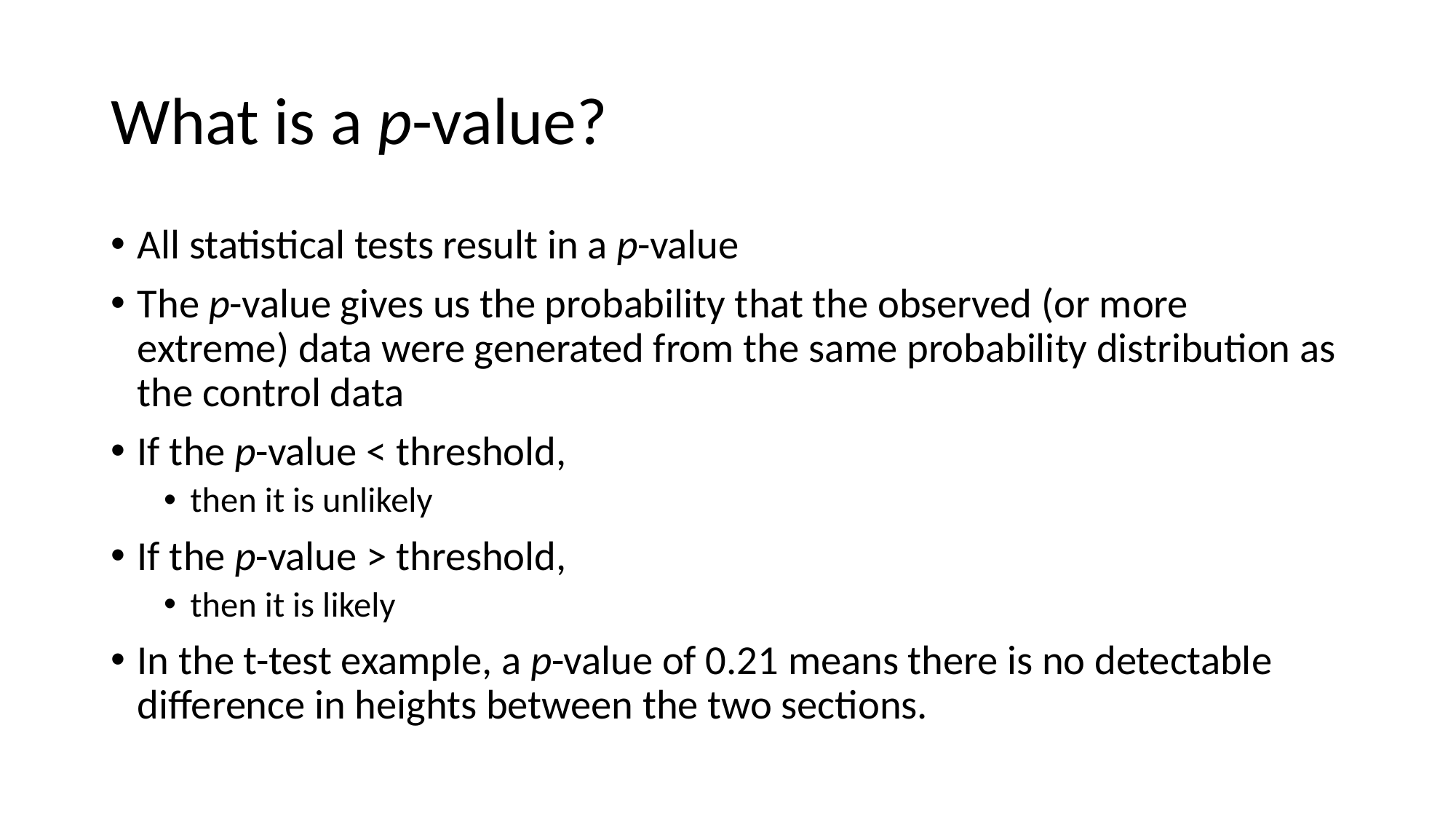

# What is a p-value?
All statistical tests result in a p-value
The p-value gives us the probability that the observed (or more extreme) data were generated from the same probability distribution as the control data
If the p-value < threshold,
then it is unlikely
If the p-value > threshold,
then it is likely
In the t-test example, a p-value of 0.21 means there is no detectable difference in heights between the two sections.